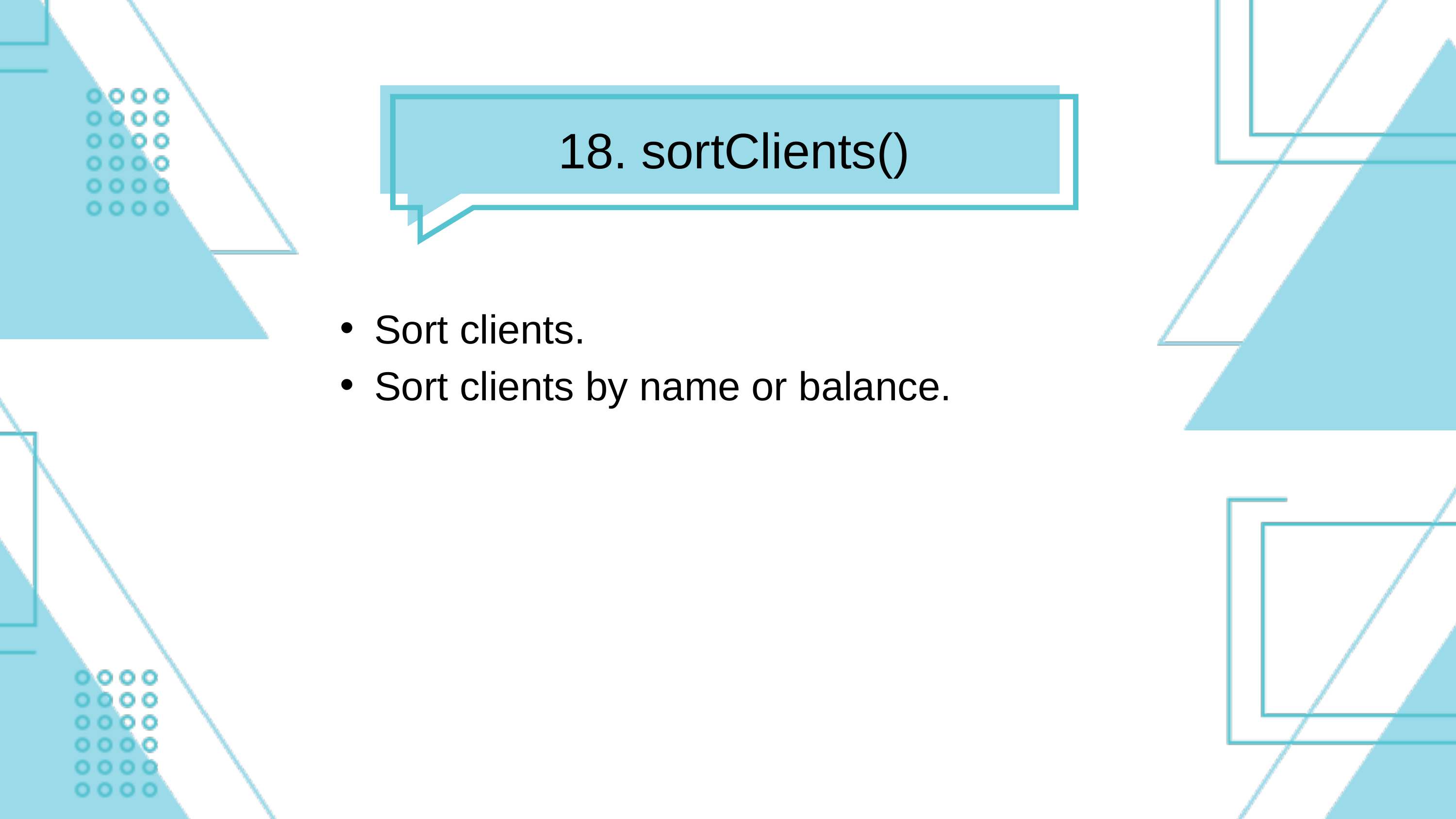

18. sortClients()
Sort clients.
Sort clients by name or balance.